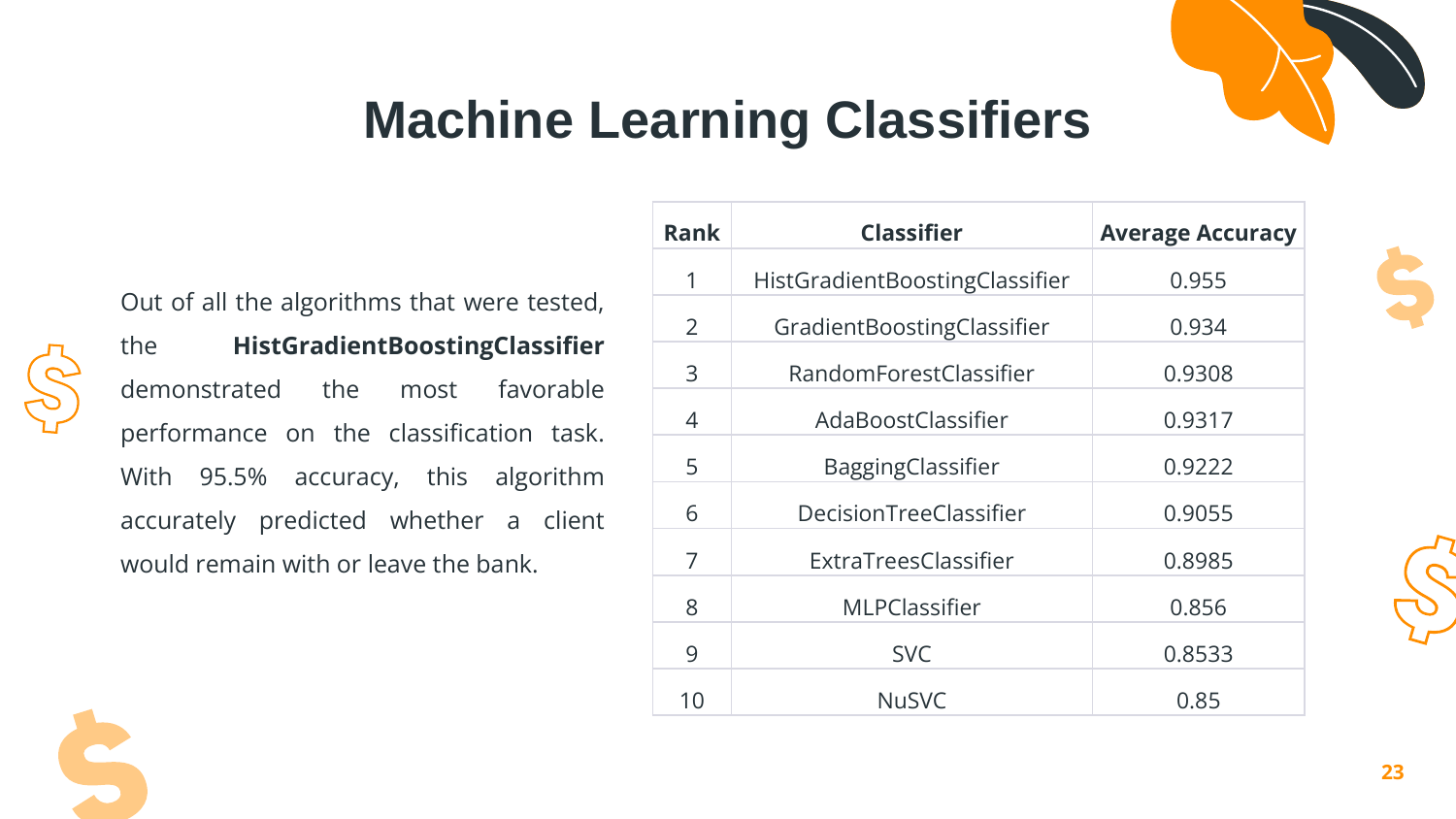

# Machine Learning Classifiers
| Rank | Classifier | Average Accuracy |
| --- | --- | --- |
| 1 | HistGradientBoostingClassifier | 0.955 |
| 2 | GradientBoostingClassifier | 0.934 |
| 3 | RandomForestClassifier | 0.9308 |
| 4 | AdaBoostClassifier | 0.9317 |
| 5 | BaggingClassifier | 0.9222 |
| 6 | DecisionTreeClassifier | 0.9055 |
| 7 | ExtraTreesClassifier | 0.8985 |
| 8 | MLPClassifier | 0.856 |
| 9 | SVC | 0.8533 |
| 10 | NuSVC | 0.85 |
Out of all the algorithms that were tested, the HistGradientBoostingClassifier demonstrated the most favorable performance on the classification task. With 95.5% accuracy, this algorithm accurately predicted whether a client would remain with or leave the bank.
23